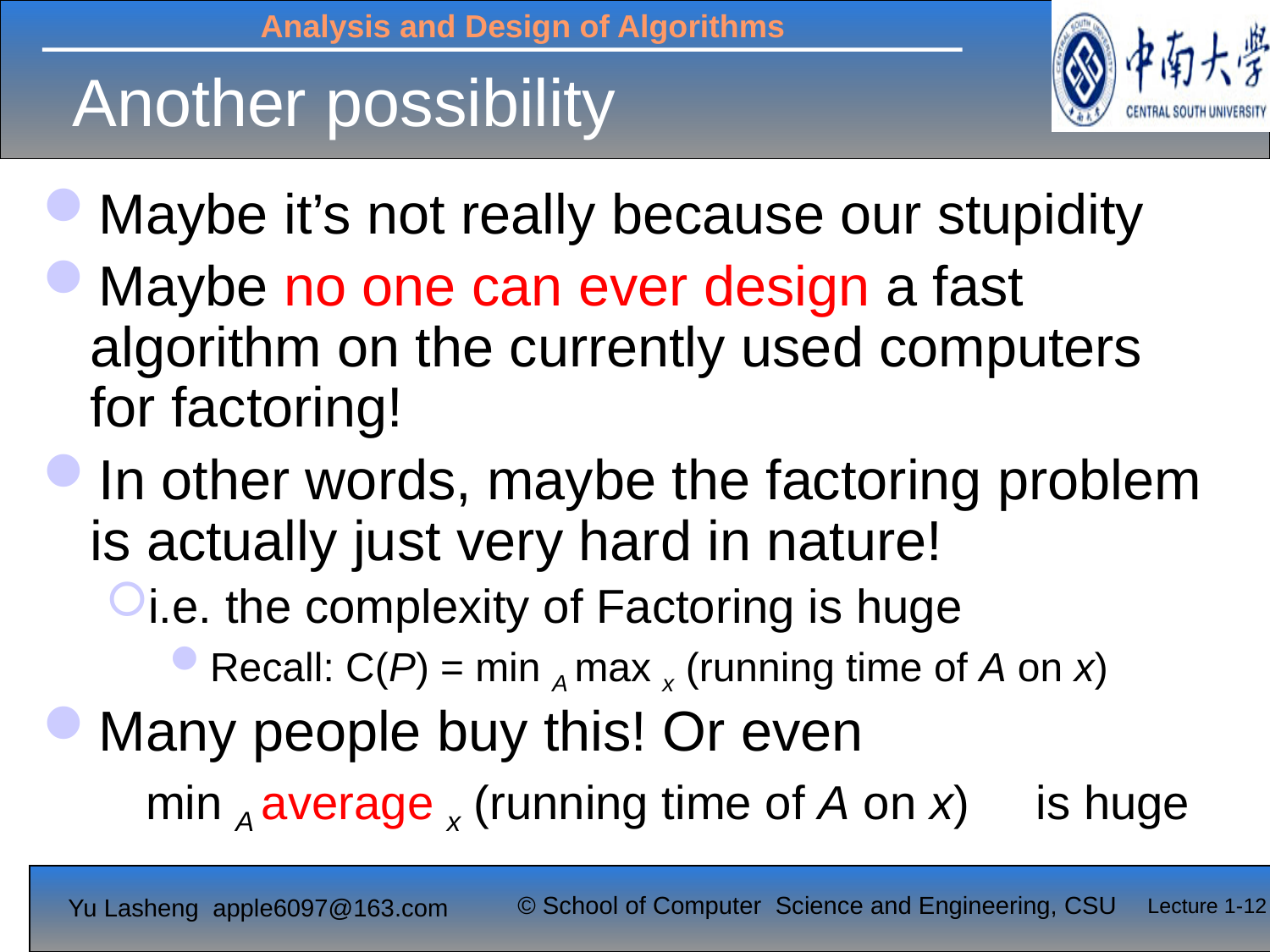

# Another possibility
Maybe it’s not really because our stupidity
Maybe no one can ever design a fast algorithm on the currently used computers for factoring!
In other words, maybe the factoring problem is actually just very hard in nature!
i.e. the complexity of Factoring is huge
Recall: C(P) = min A max x (running time of A on x)
Many people buy this! Or even
	min A average x (running time of A on x)     is huge
Lecture 1-12